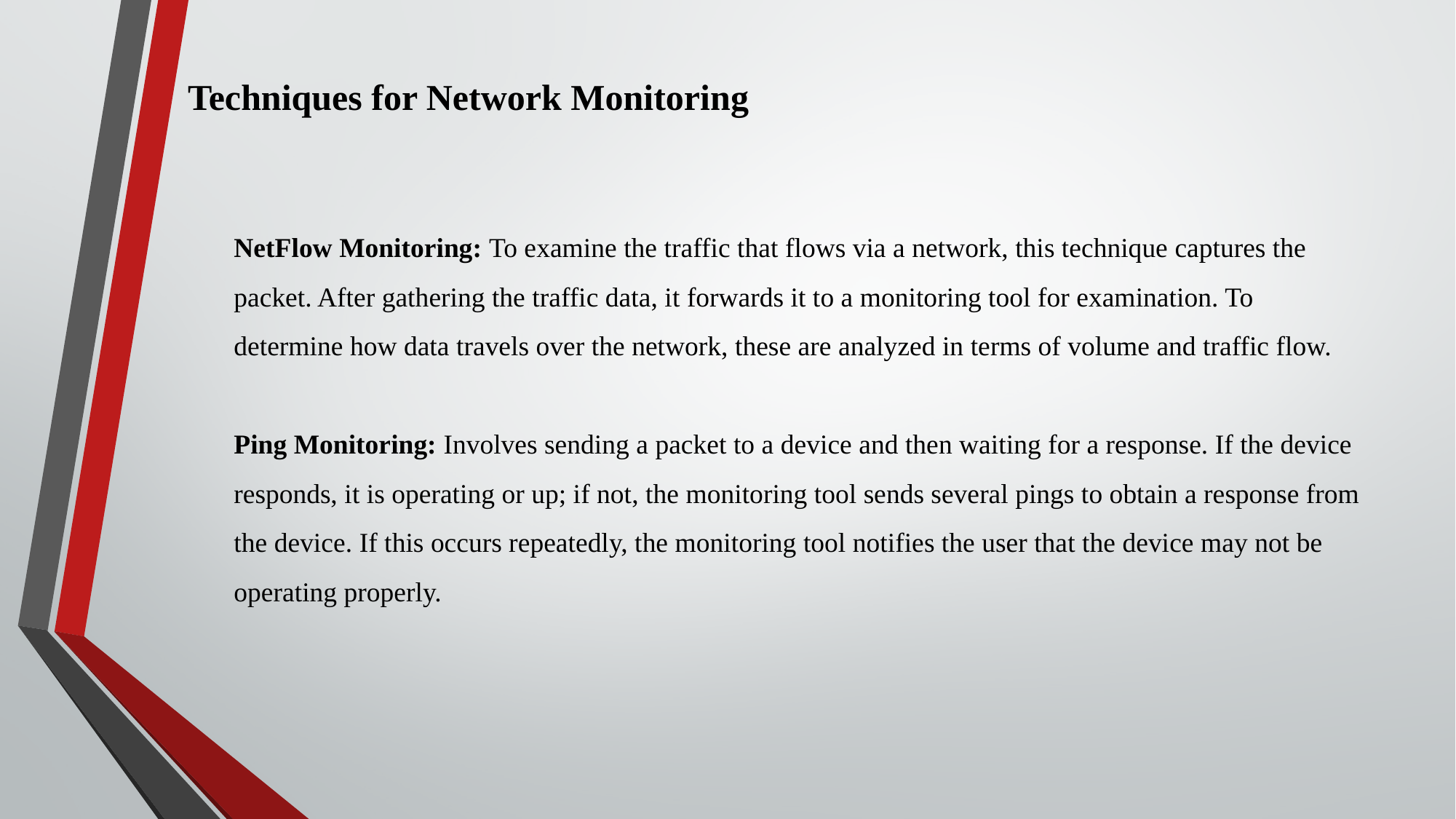

Techniques for Network Monitoring
NetFlow Monitoring: To examine the traffic that flows via a network, this technique captures the packet. After gathering the traffic data, it forwards it to a monitoring tool for examination. To determine how data travels over the network, these are analyzed in terms of volume and traffic flow.

Ping Monitoring: Involves sending a packet to a device and then waiting for a response. If the device responds, it is operating or up; if not, the monitoring tool sends several pings to obtain a response from the device. If this occurs repeatedly, the monitoring tool notifies the user that the device may not be operating properly.